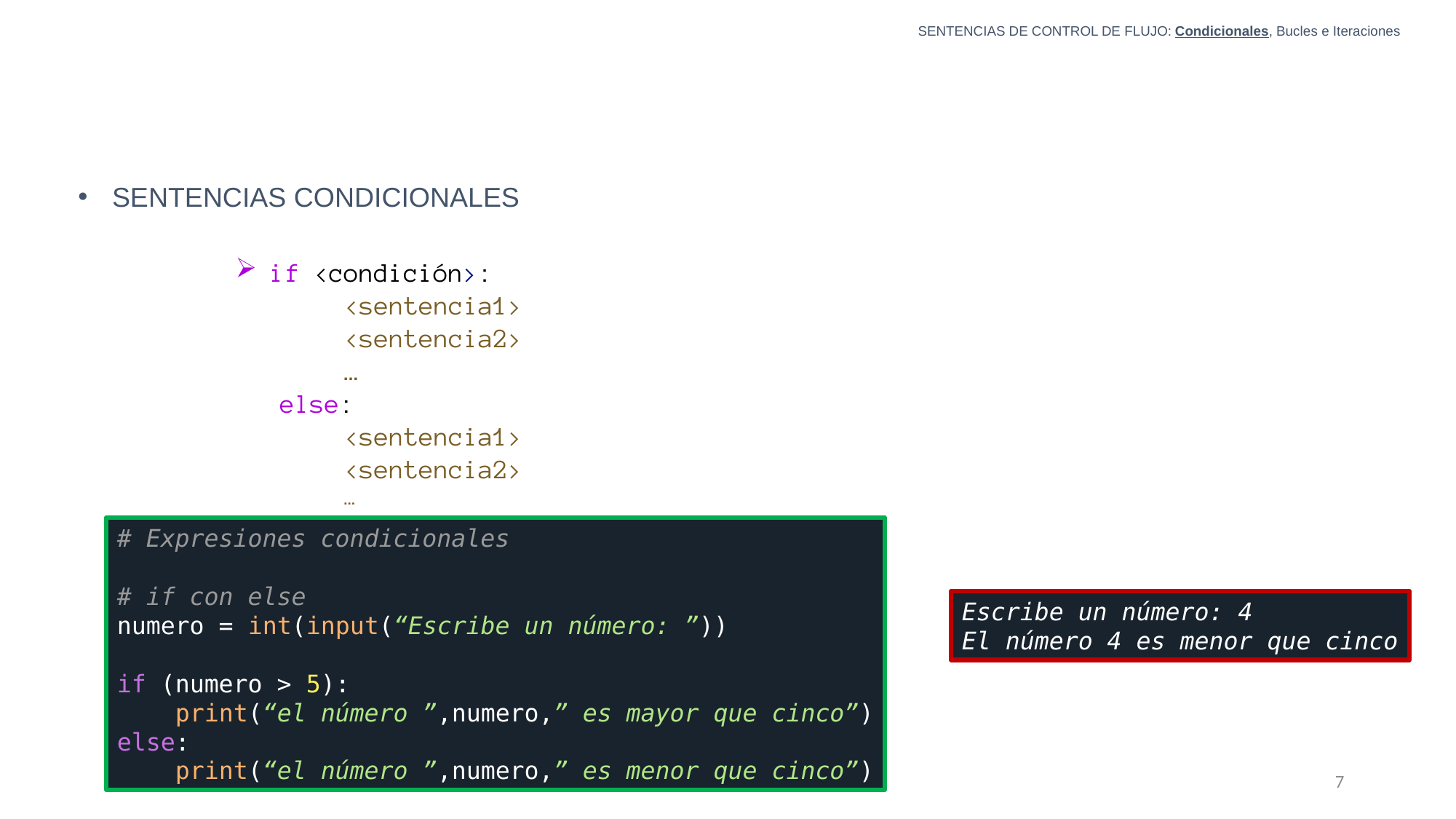

SENTENCIAS DE CONTROL DE FLUJO: Condicionales, Bucles e Iteraciones
SENTENCIAS CONDICIONALES
if <condición>:
			<sentencia1>
			<sentencia2>
			…
   else:
			<sentencia1>
			<sentencia2>
			…
# Expresiones condicionales

# if con else
numero = int(input(“Escribe un número: ”))

if (numero > 5):
    print(“el número ”,numero,” es mayor que cinco”)
else:
    print(“el número ”,numero,” es menor que cinco”)
Escribe un número: 4
El número 4 es menor que cinco
7